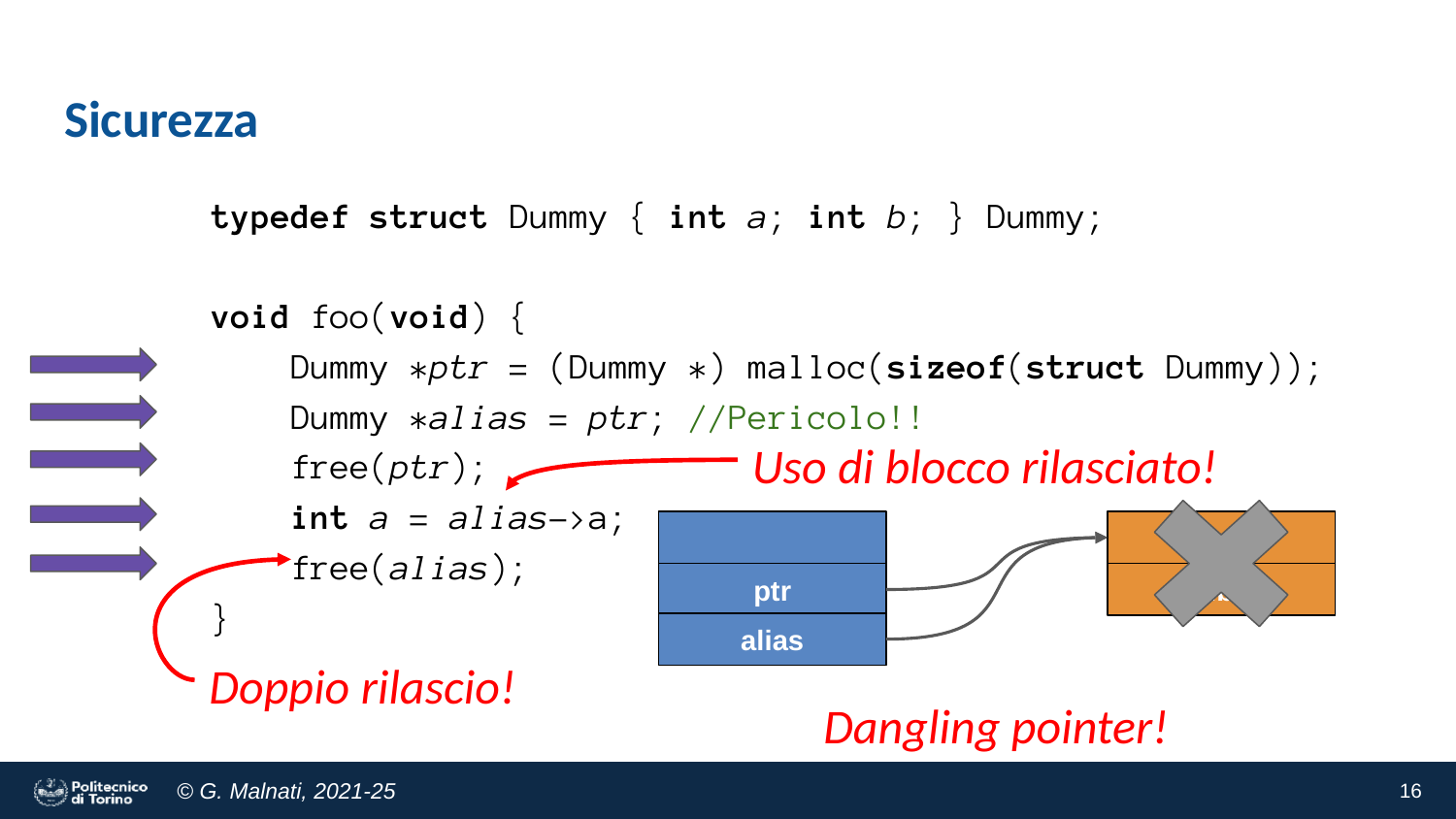

# Sicurezza
typedef struct Dummy { int a; int b; } Dummy;

void foo(void) {
    Dummy *ptr = (Dummy *) malloc(sizeof(struct Dummy));
    Dummy *alias = ptr; //Pericolo!!
    free(ptr);
    int a = alias->a;
    free(alias);
}

Uso di blocco rilasciato!

.a
.b
alias

ptr
Doppio rilascio!
Dangling pointer!
16